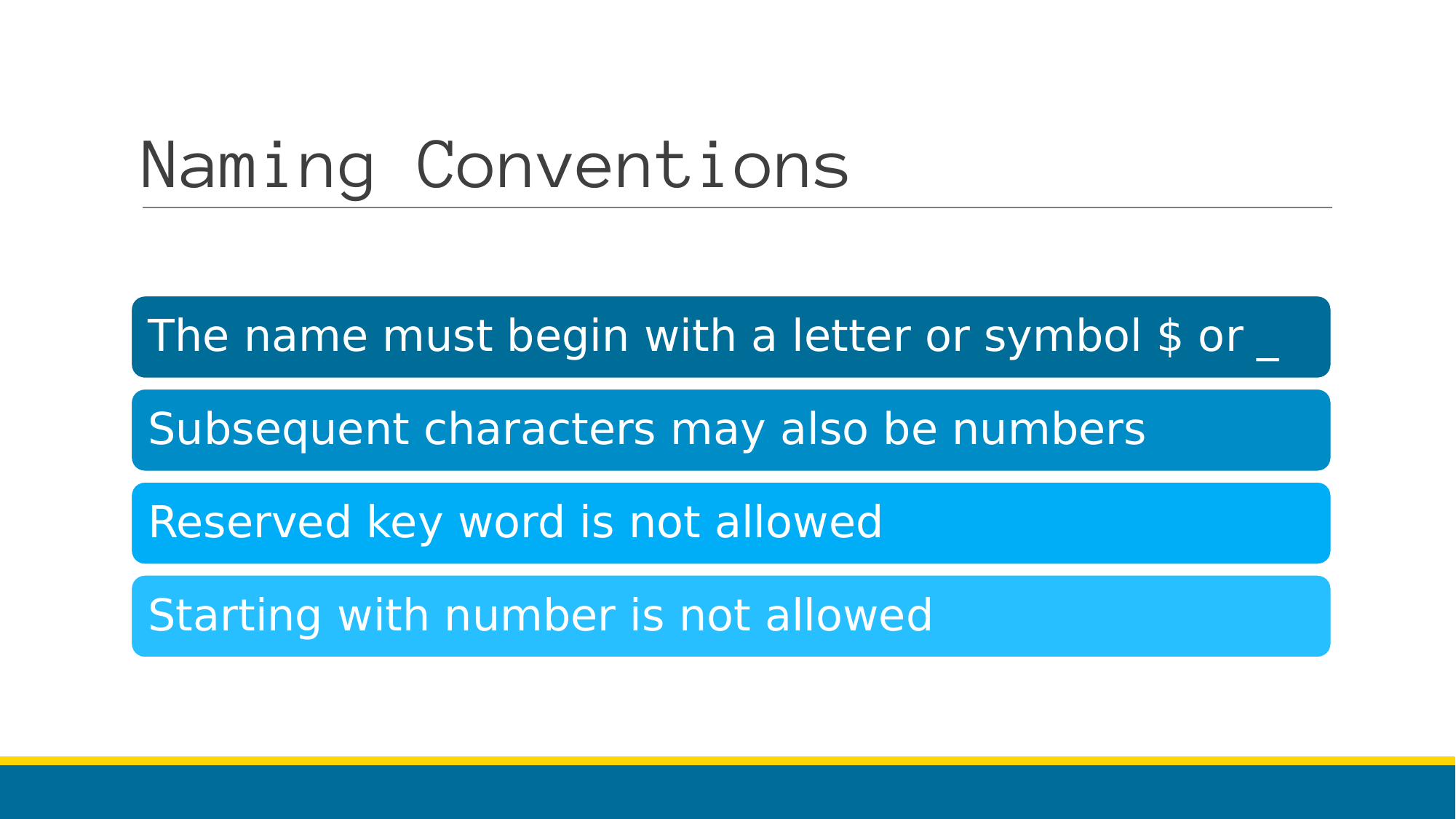

# Naming Conventions

The name must begin with a letter or symbol $ or _

Subsequent characters may also be numbers

Reserved key word is not allowed

Starting with number is not allowed